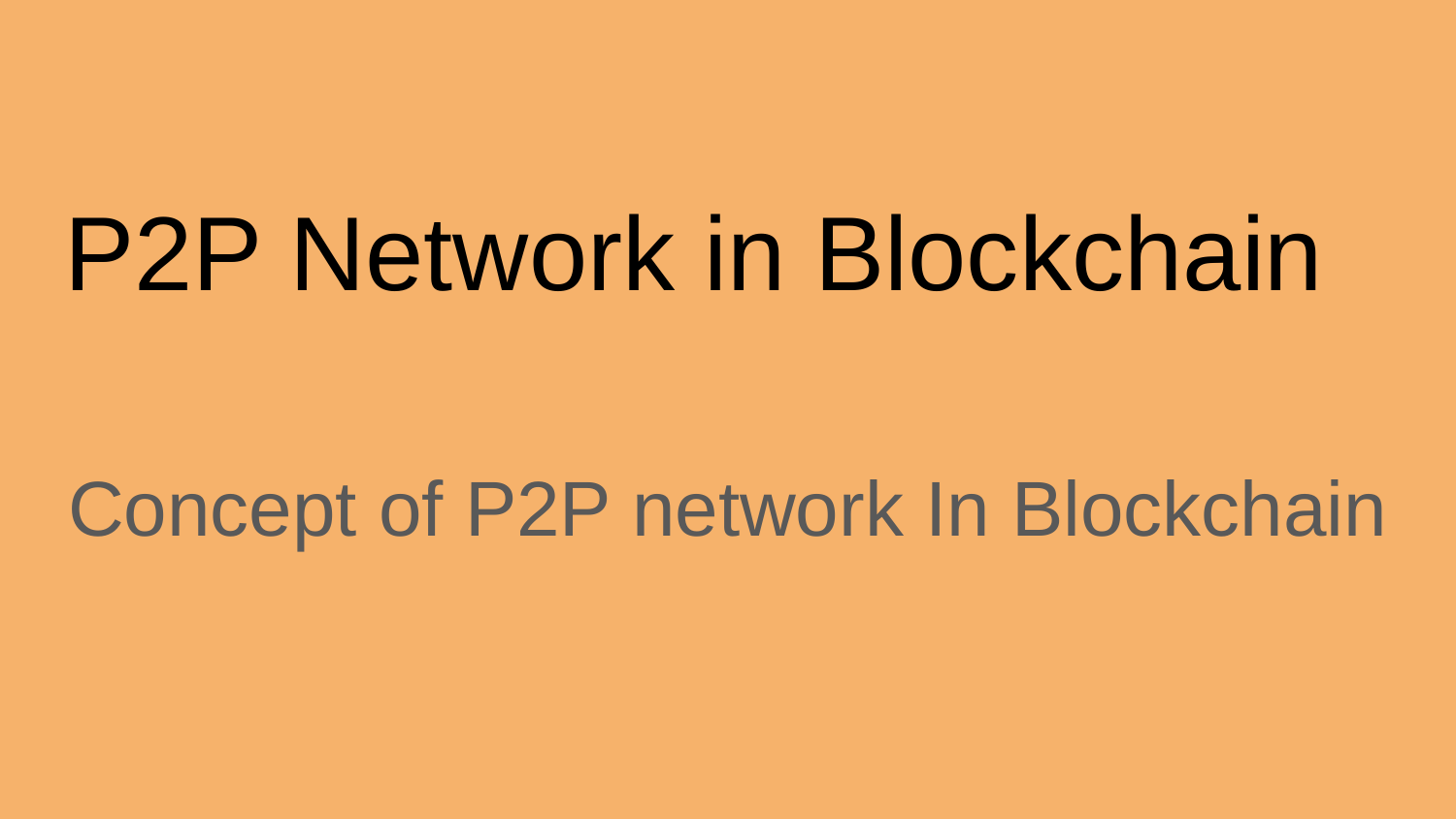

# P2P Network in Blockchain

Concept of P2P network In Blockchain